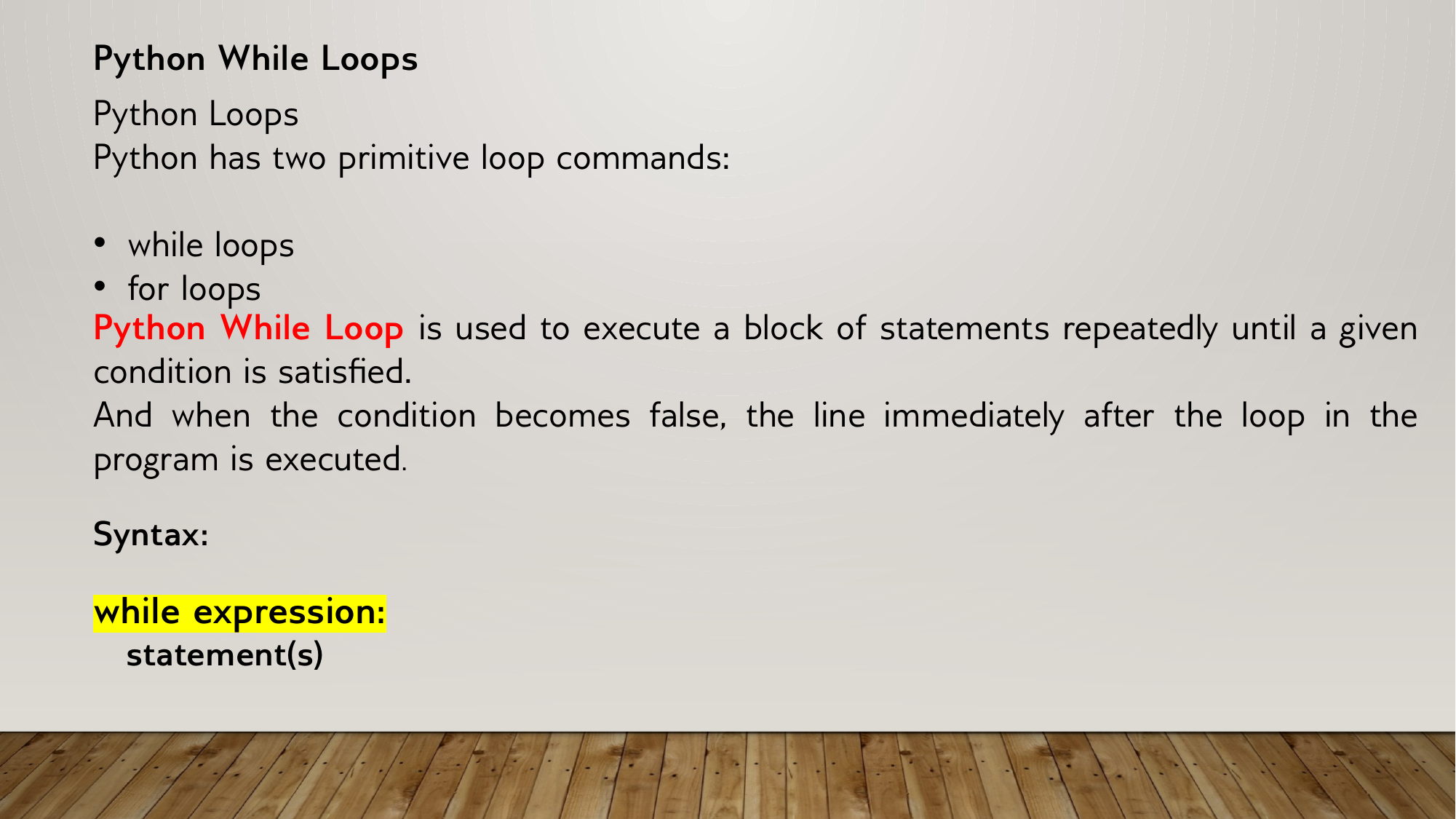

Python While Loops
Python Loops
Python has two primitive loop commands:

while loops
for loops
Python While Loop is used to execute a block of statements repeatedly until a given condition is satisfied.
And when the condition becomes false, the line immediately after the loop in the program is executed.

Syntax:

while expression:
    statement(s)